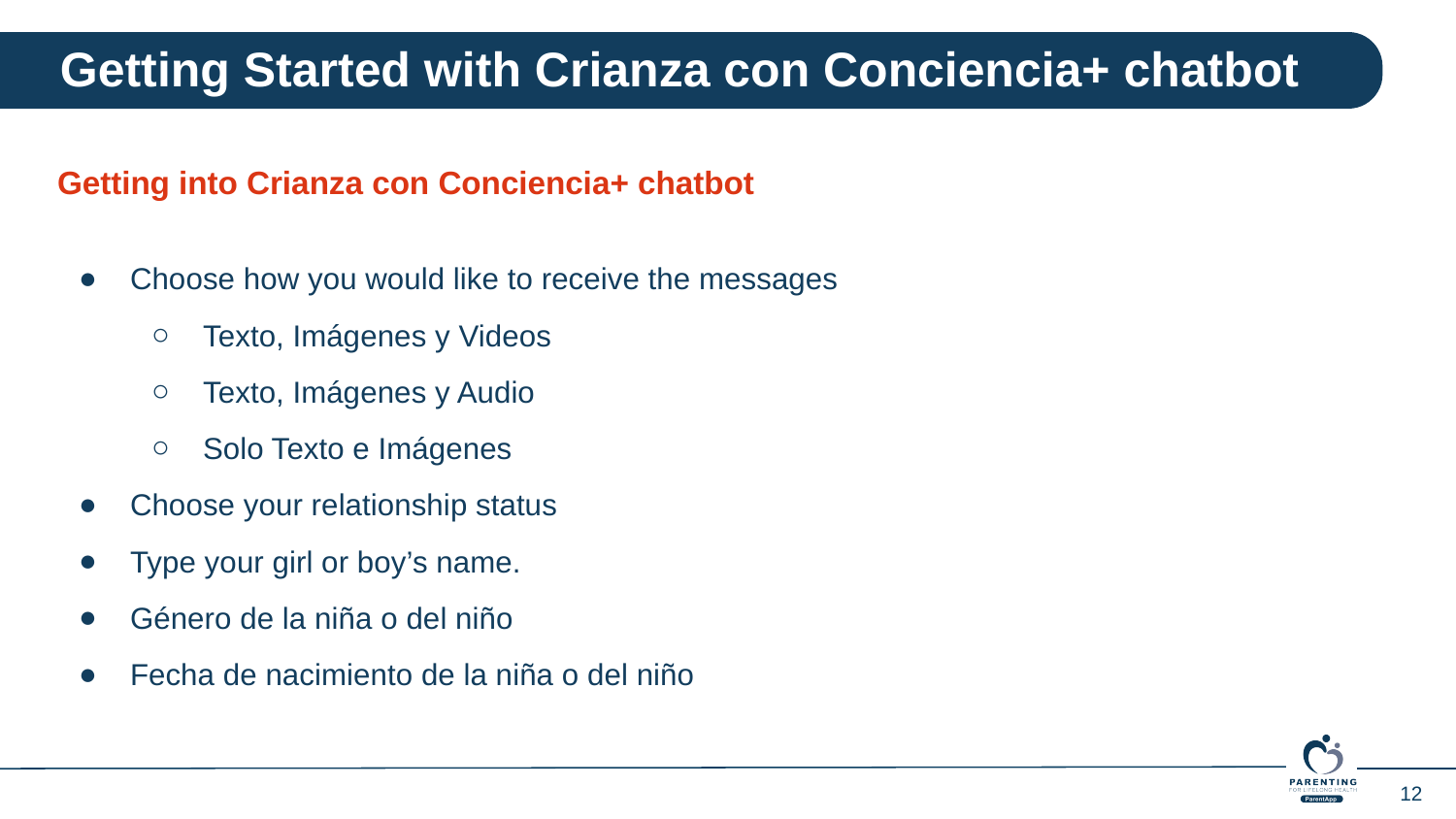

Getting Started with Crianza con Conciencia+ chatbot
Getting into Crianza con Conciencia+ chatbot

Choose how you would like to receive the messages
Texto, Imágenes y Videos
Texto, Imágenes y Audio
Solo Texto e Imágenes
Choose your relationship status
Type your girl or boy’s name.
Género de la niña o del niño
Fecha de nacimiento de la niña o del niño